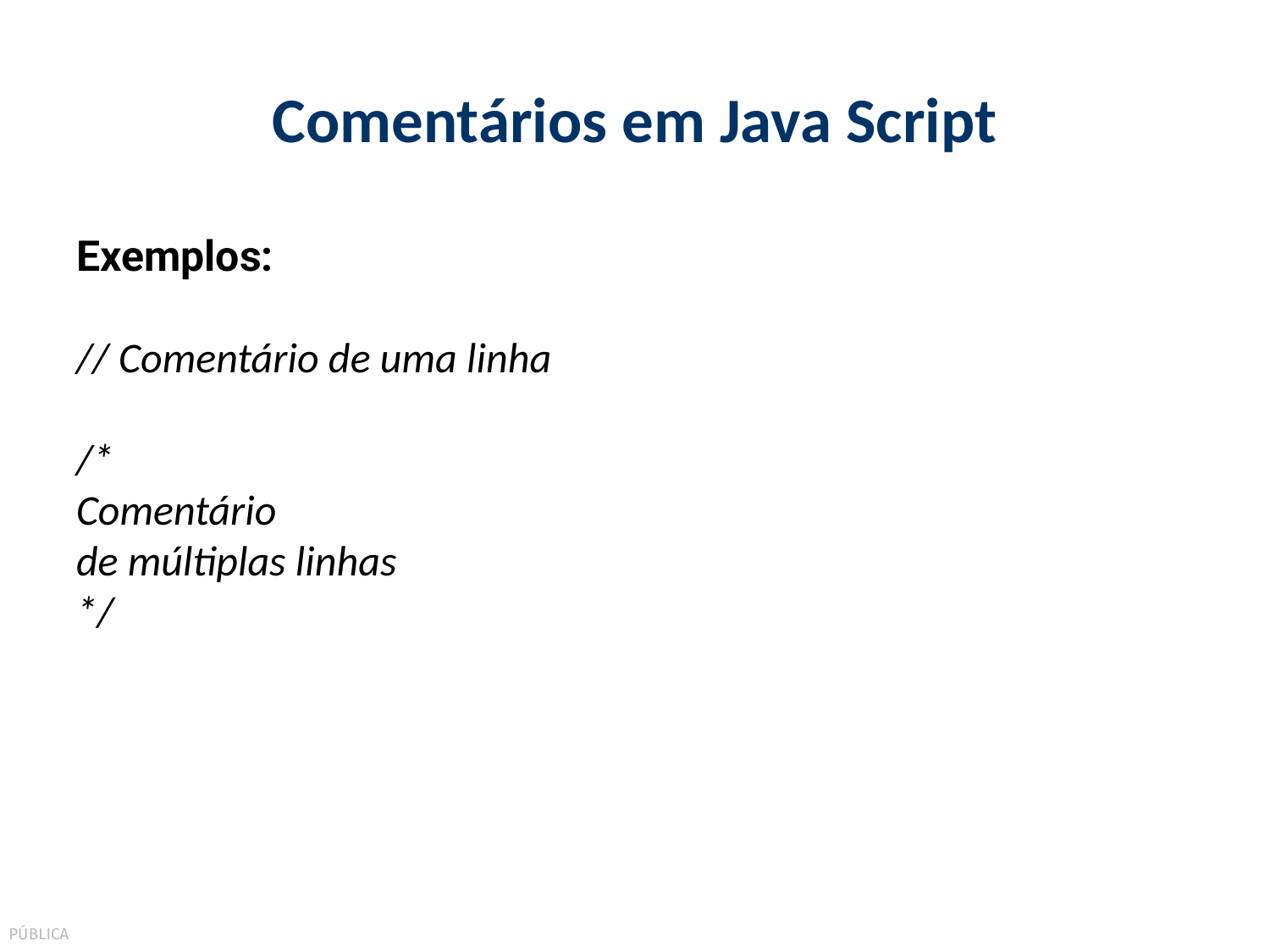

# Comentários em Java Script
Exemplos:
// Comentário de uma linha
/*
Comentário
de múltiplas linhas
*/